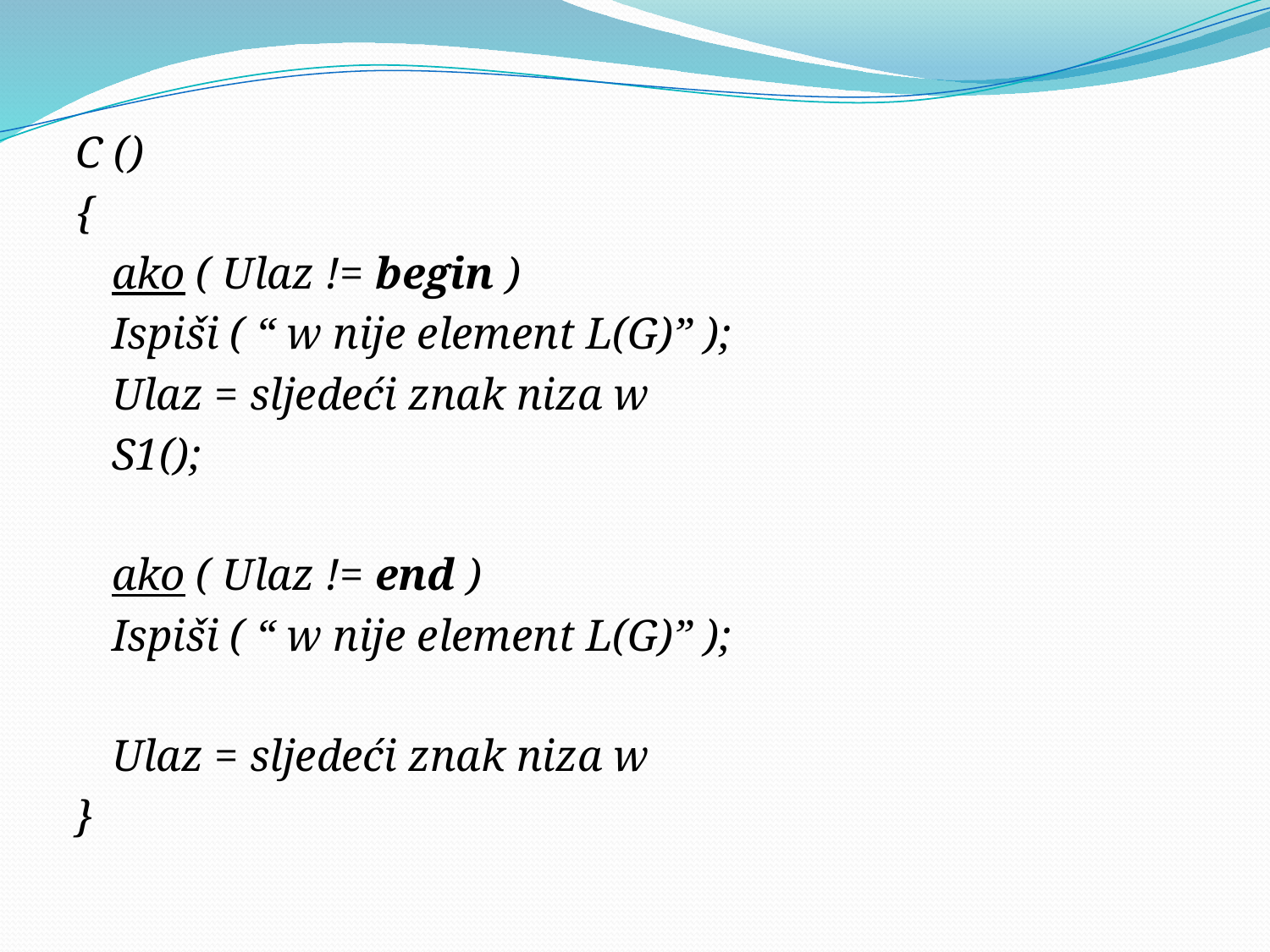

C ()
{
	ako ( Ulaz != begin )
		Ispiši ( “ w nije element L(G)” );
	Ulaz = sljedeći znak niza w
	S1();

	ako ( Ulaz != end )
		Ispiši ( “ w nije element L(G)” );

	Ulaz = sljedeći znak niza w
}